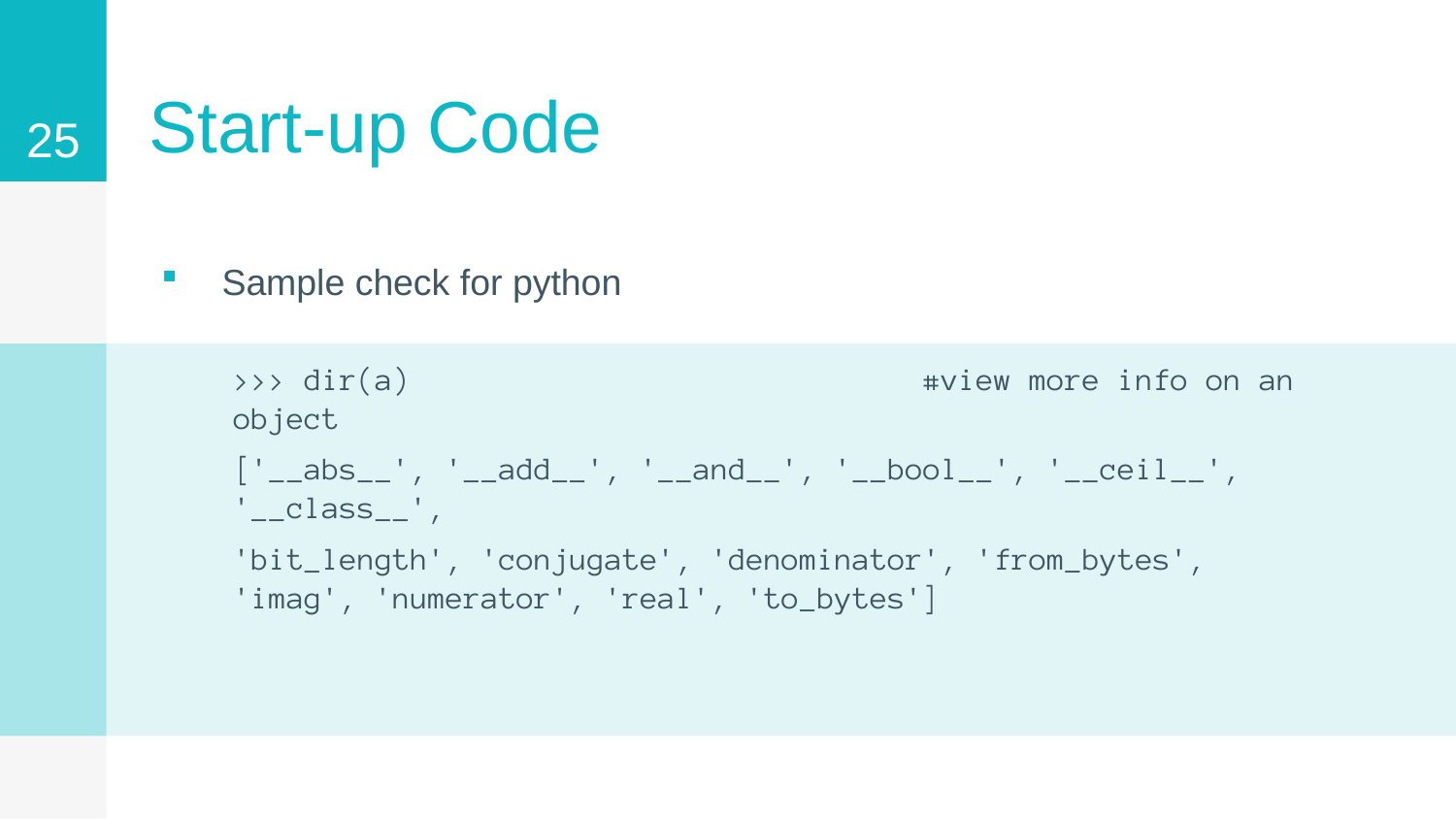

25
# Start-up Code
Sample check for python
>>> dir(a)                             #view more info on an object
['__abs__', '__add__', '__and__', '__bool__', '__ceil__', '__class__',
'bit_length', 'conjugate', 'denominator', 'from_bytes', 'imag', 'numerator', 'real', 'to_bytes']